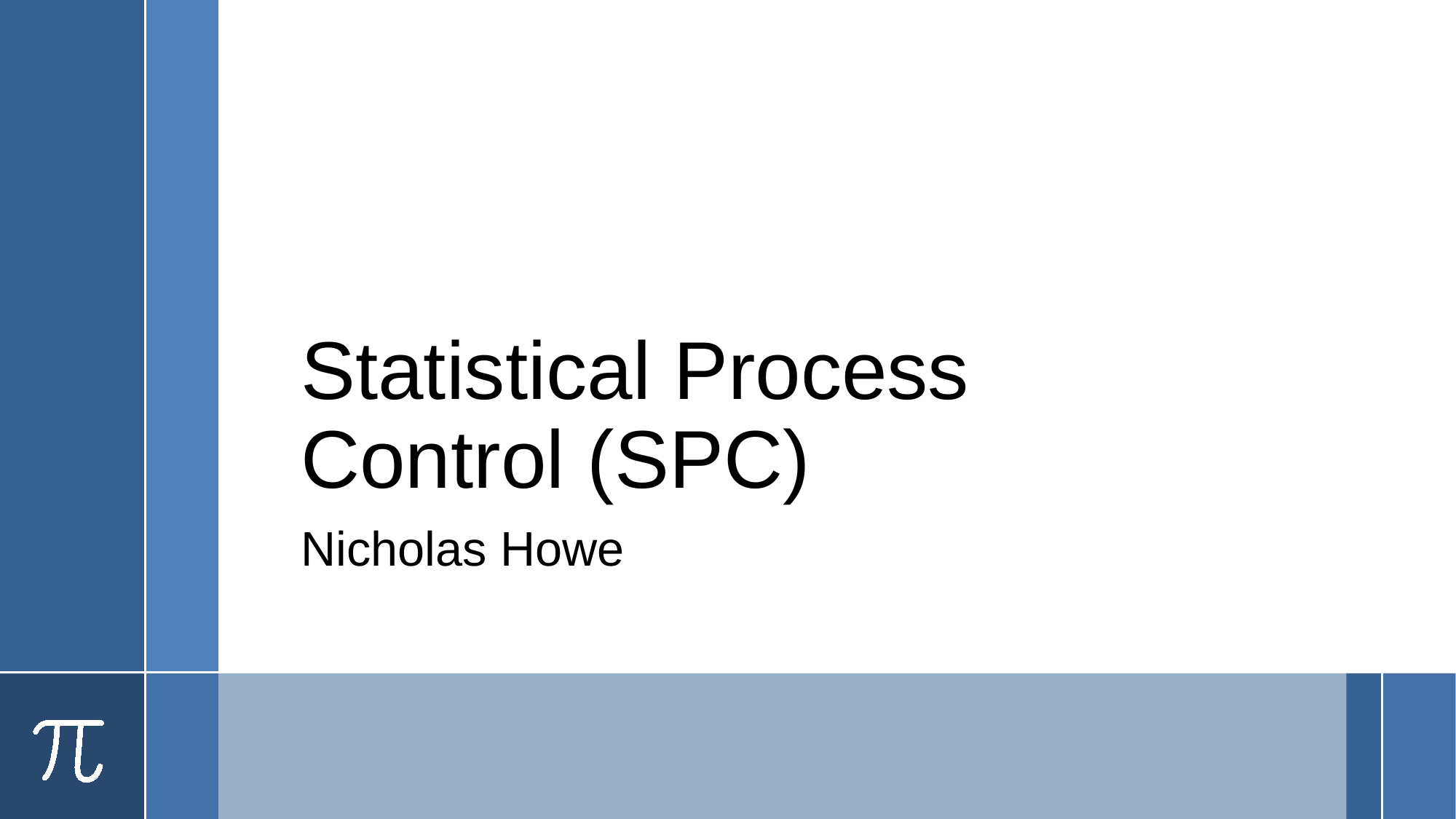

# Statistical Process Control (SPC)
Nicholas Howe